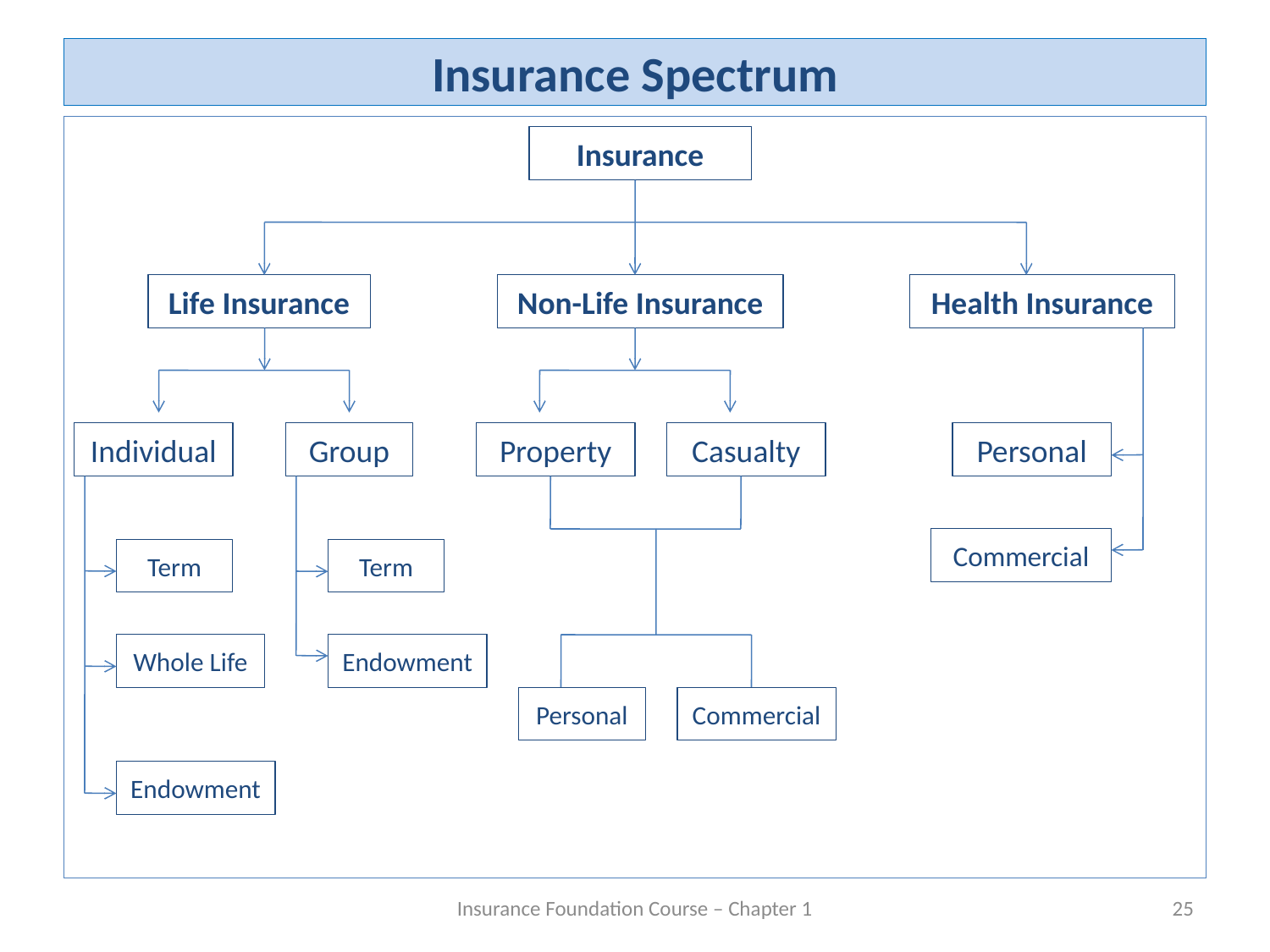

# Insurance Spectrum

Insurance
Life Insurance
Non-Life Insurance
Health Insurance
Individual
Group
Property
Casualty
Personal
Commercial
Term
Term
Whole Life
Endowment
Personal
Commercial
Endowment
Insurance Foundation Course – Chapter 1
25